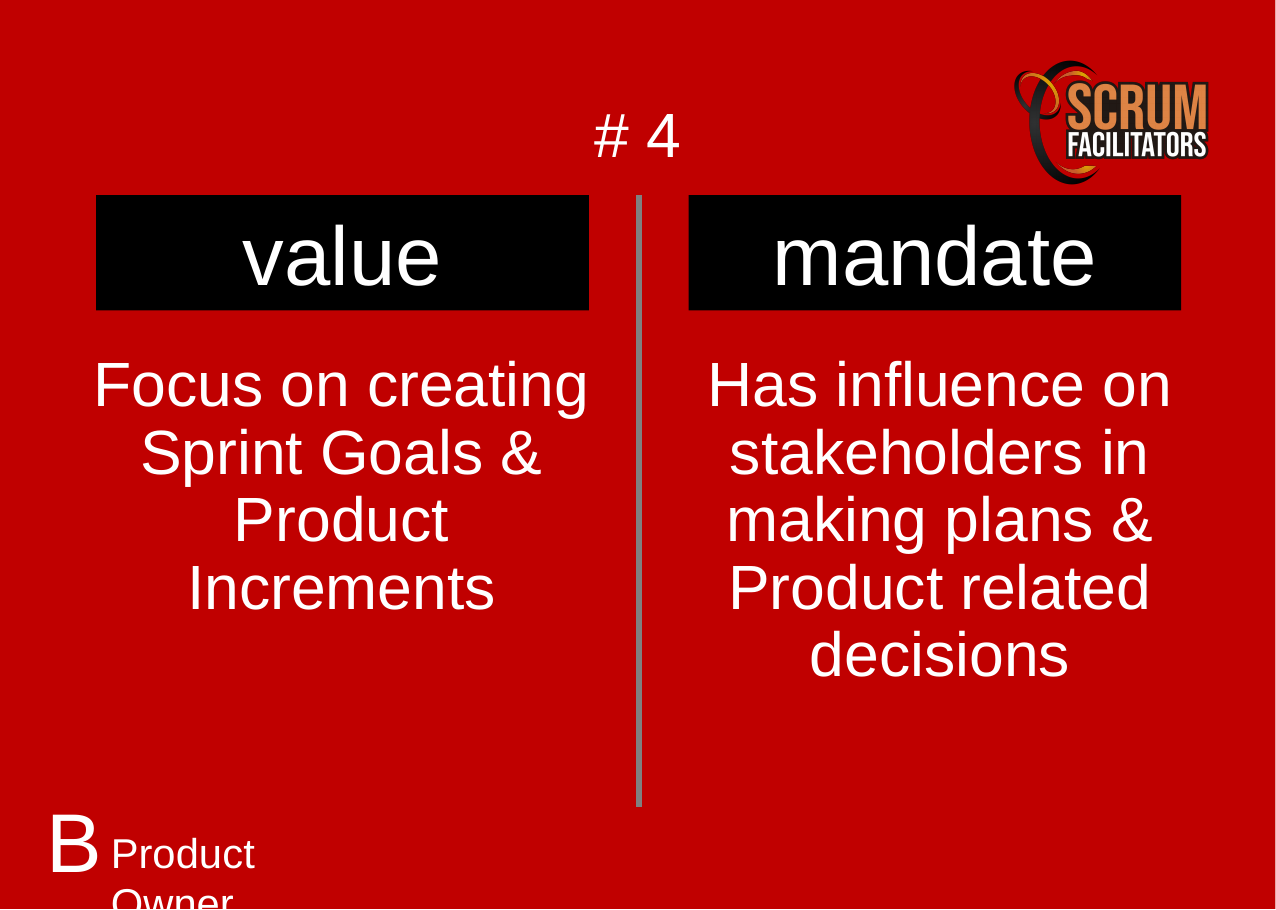

# 4
value
mandate
Focus on creating Sprint Goals & Product Increments
Has influence on stakeholders in making plans & Product related decisions
B
Product Owner